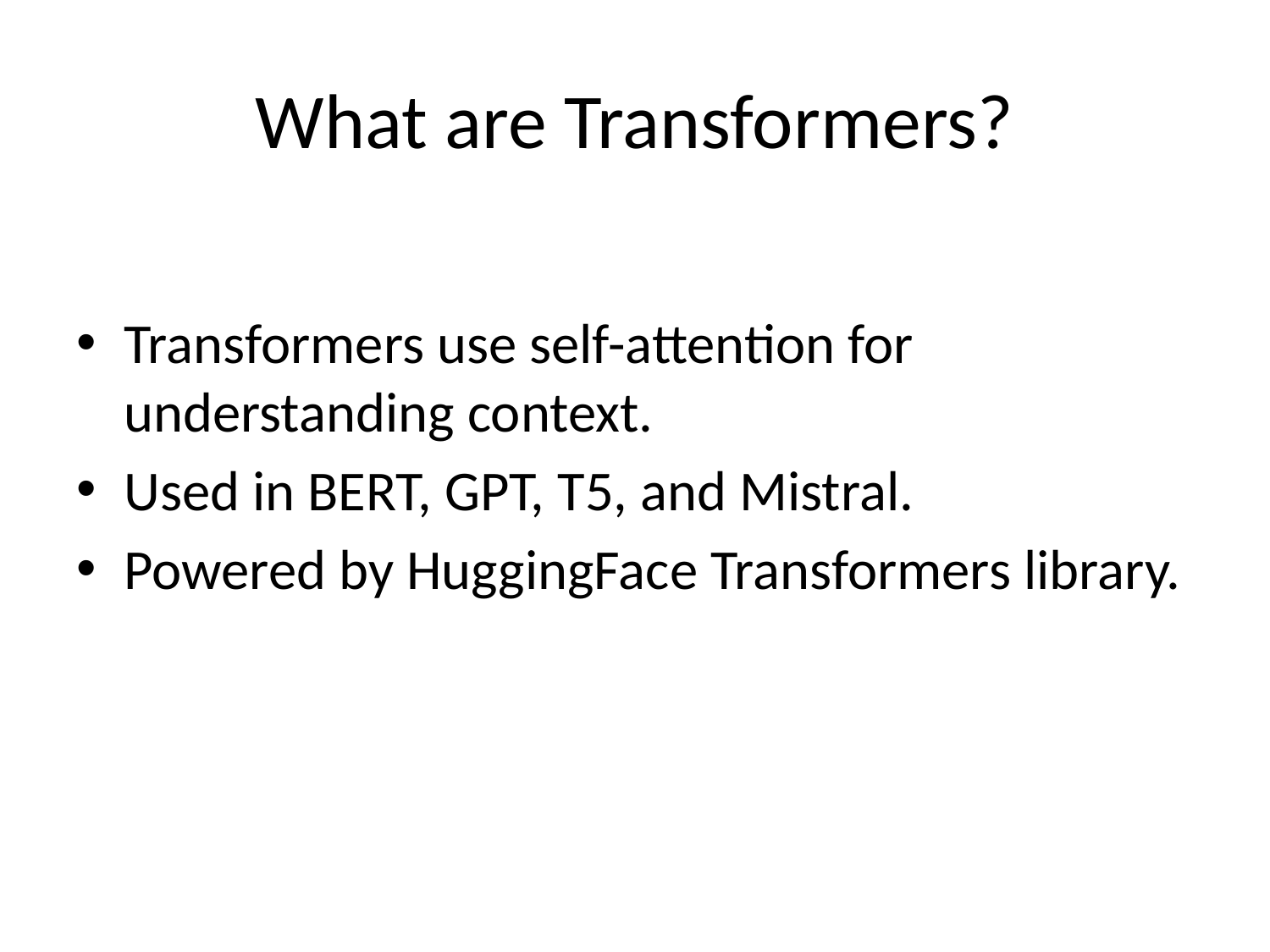

# What are Transformers?

Transformers use self-attention for understanding context.
Used in BERT, GPT, T5, and Mistral.
Powered by HuggingFace Transformers library.